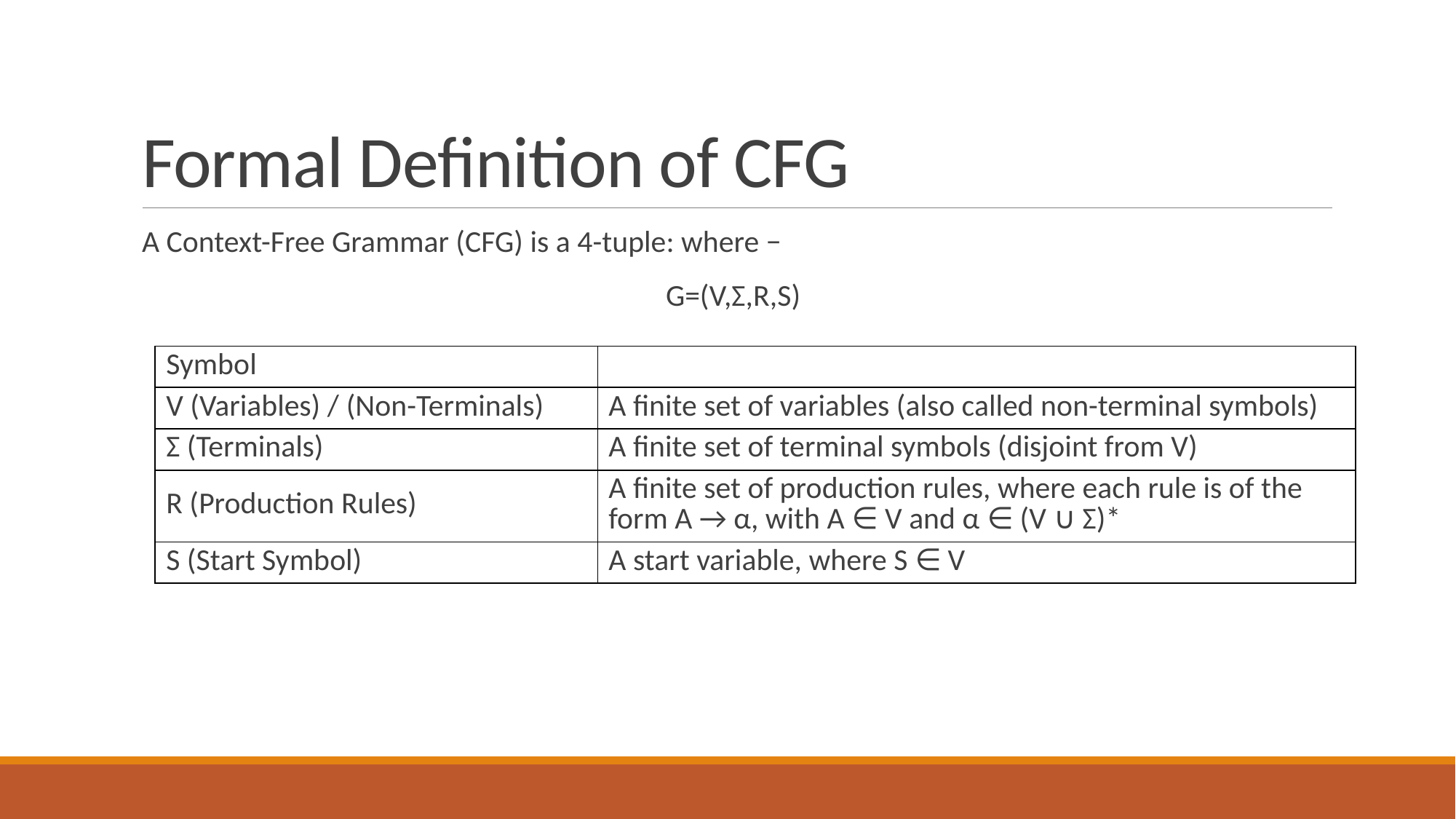

# Formal Definition of CFG
A Context-Free Grammar (CFG) is a 4-tuple: where −
G=(V,Σ,R,S)

| Symbol |  |
| --- | --- |
| V (Variables) / (Non-Terminals) | A finite set of variables (also called non-terminal symbols) |
| Σ (Terminals) | A finite set of terminal symbols (disjoint from V) |
| R (Production Rules) | A finite set of production rules, where each rule is of the form A → α, with A ∈ V and α ∈ (V ∪ Σ)\* |
| S (Start Symbol) | A start variable, where S ∈ V |